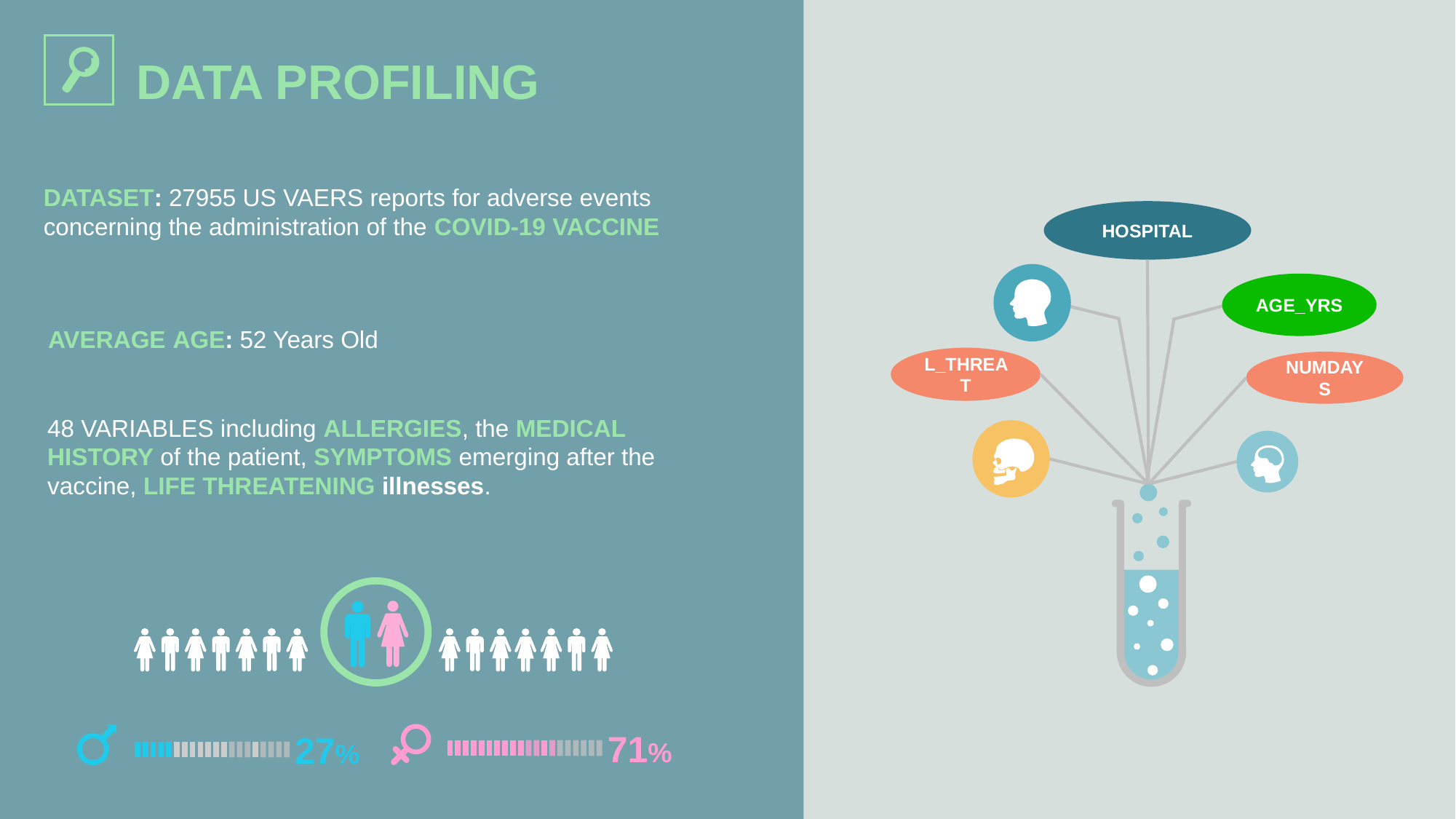

DATA PROFILING

DATASET: 27955 US VAERS reports for adverse events concerning the administration of the COVID-19 VACCINE
HOSPITAL

AGE_YRS

AVERAGE AGE: 52 Years Old
L_THREAT
NUMDAYS
48 VARIABLES including ALLERGIES, the MEDICAL HISTORY of the patient, SYMPTOMS emerging after the vaccine, LIFE THREATENING illnesses.

71%

27%